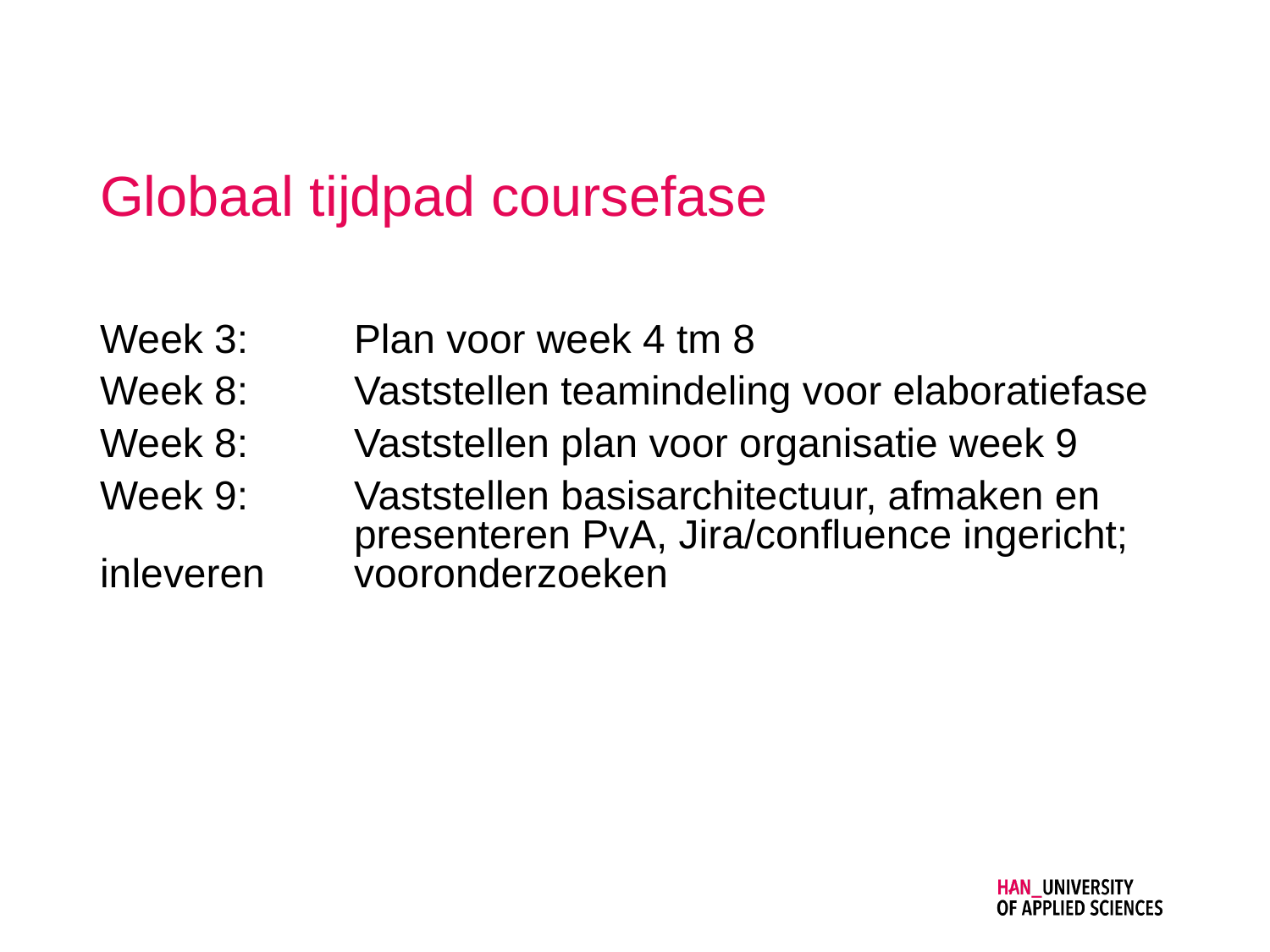

# Globaal tijdpad coursefase

Week 3: 	Plan voor week 4 tm 8
Week 8: 	Vaststellen teamindeling voor elaboratiefase
Week 8: 	Vaststellen plan voor organisatie week 9
Week 9: 	Vaststellen basisarchitectuur, afmaken en 			presenteren PvA, Jira/confluence ingericht; inleveren 	vooronderzoeken